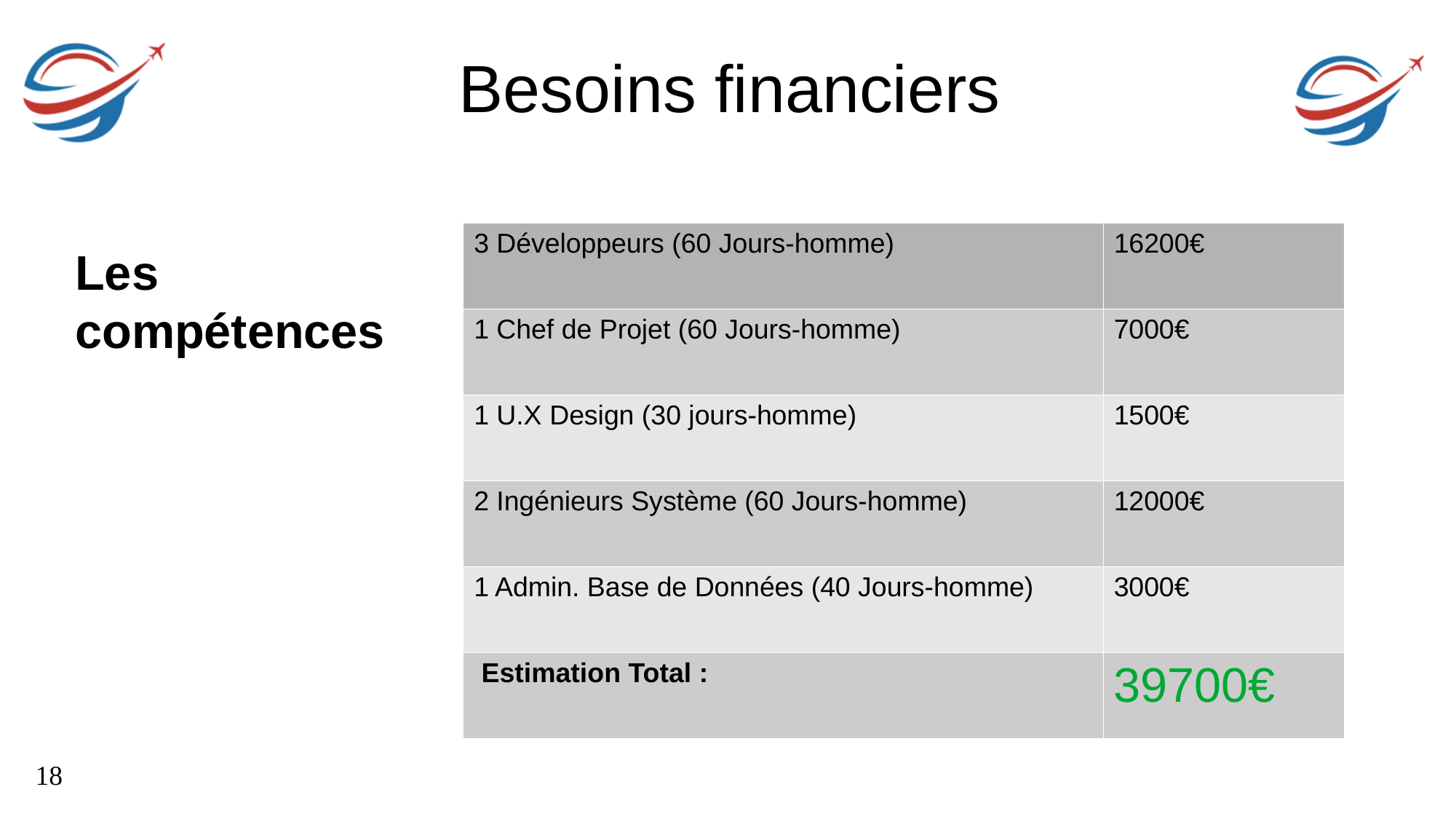

Besoins financiers
| 3 Développeurs (60 Jours-homme) | 16200€ |
| --- | --- |
| 1 Chef de Projet (60 Jours-homme) | 7000€ |
| 1 U.X Design (30 jours-homme) | 1500€ |
| 2 Ingénieurs Système (60 Jours-homme) | 12000€ |
| 1 Admin. Base de Données (40 Jours-homme) | 3000€ |
| Estimation Total : | 39700€ |
Les compétences